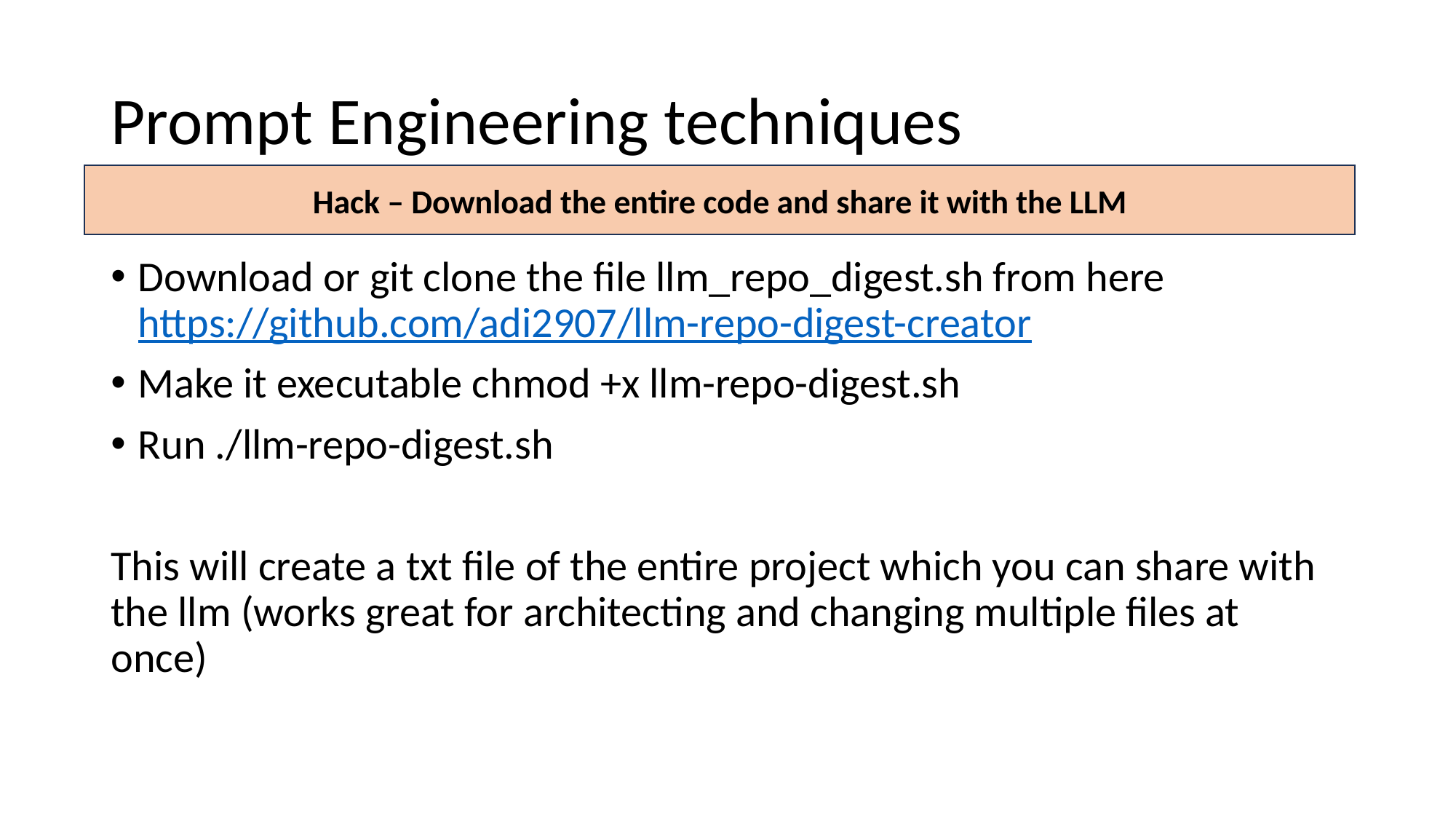

# Prompt Engineering techniques
Hack – Download the entire code and share it with the LLM
Download or git clone the file llm_repo_digest.sh from here https://github.com/adi2907/llm-repo-digest-creator
Make it executable chmod +x llm-repo-digest.sh
Run ./llm-repo-digest.sh

This will create a txt file of the entire project which you can share with the llm (works great for architecting and changing multiple files at once)